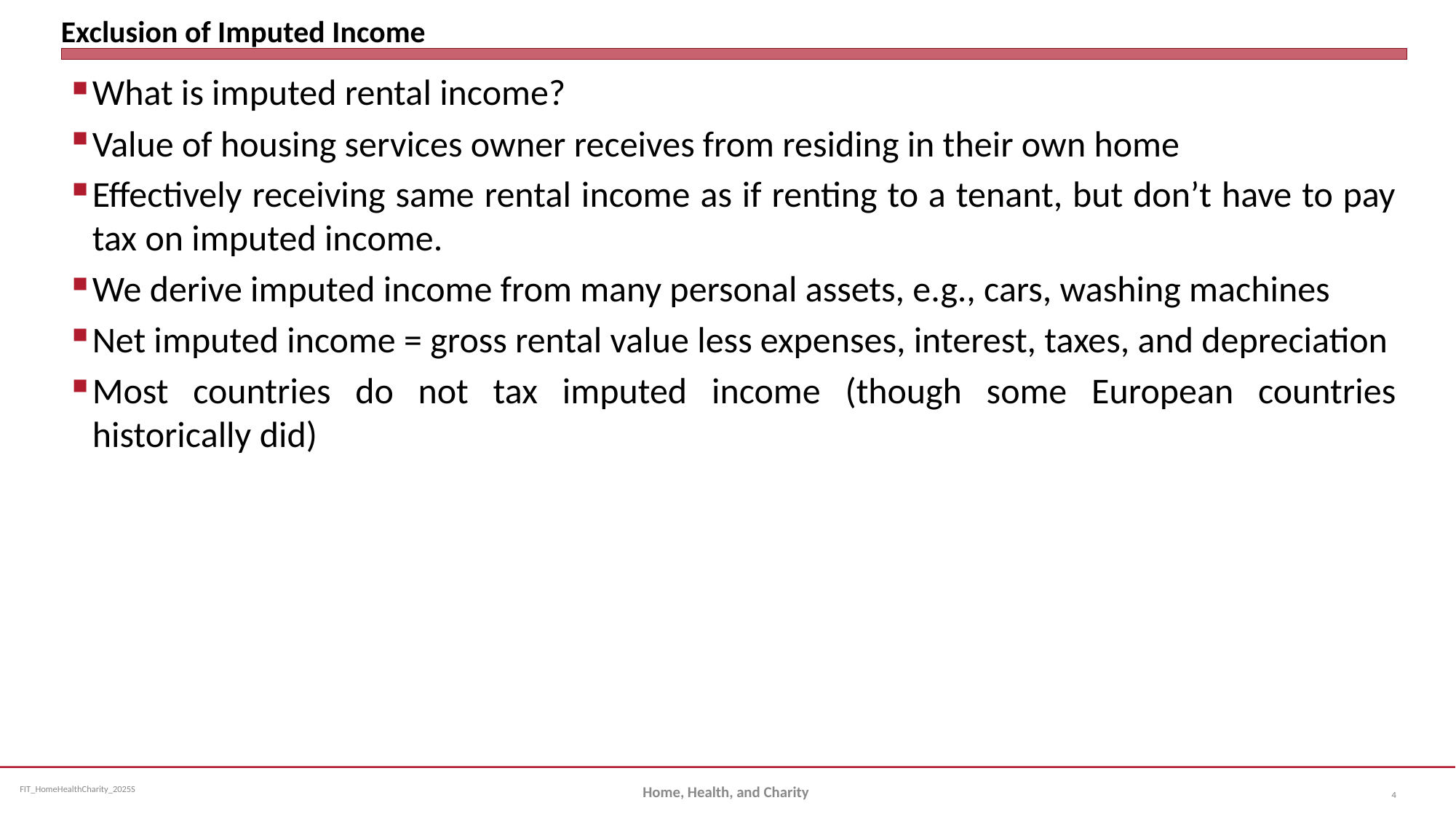

# Exclusion of Imputed Income
What is imputed rental income?
Value of housing services owner receives from residing in their own home
Effectively receiving same rental income as if renting to a tenant, but don’t have to pay tax on imputed income.
We derive imputed income from many personal assets, e.g., cars, washing machines
Net imputed income = gross rental value less expenses, interest, taxes, and depreciation
Most countries do not tax imputed income (though some European countries historically did)

Home, Health, and Charity
4